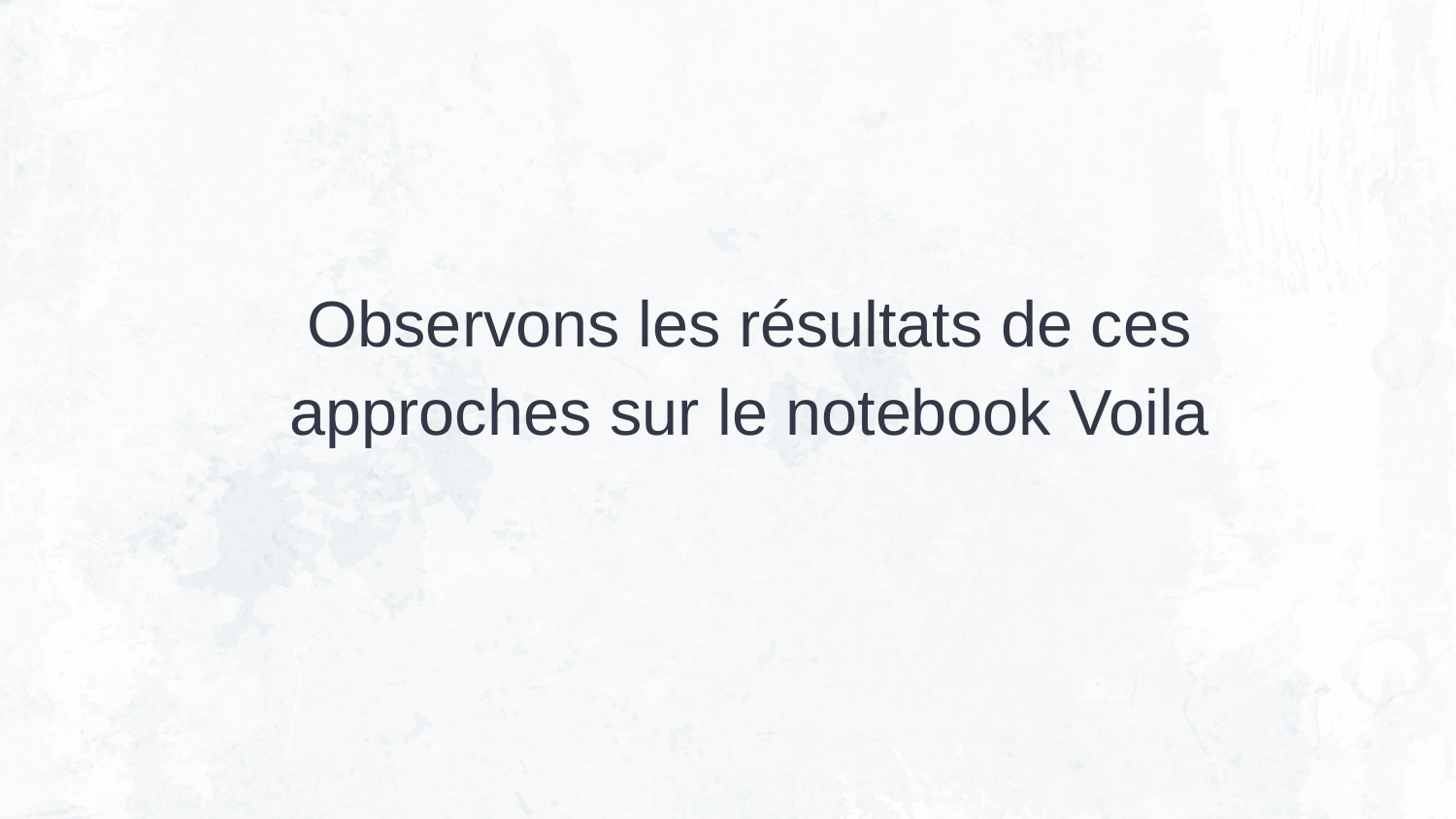

# Observons les résultats de ces approches sur le notebook Voila